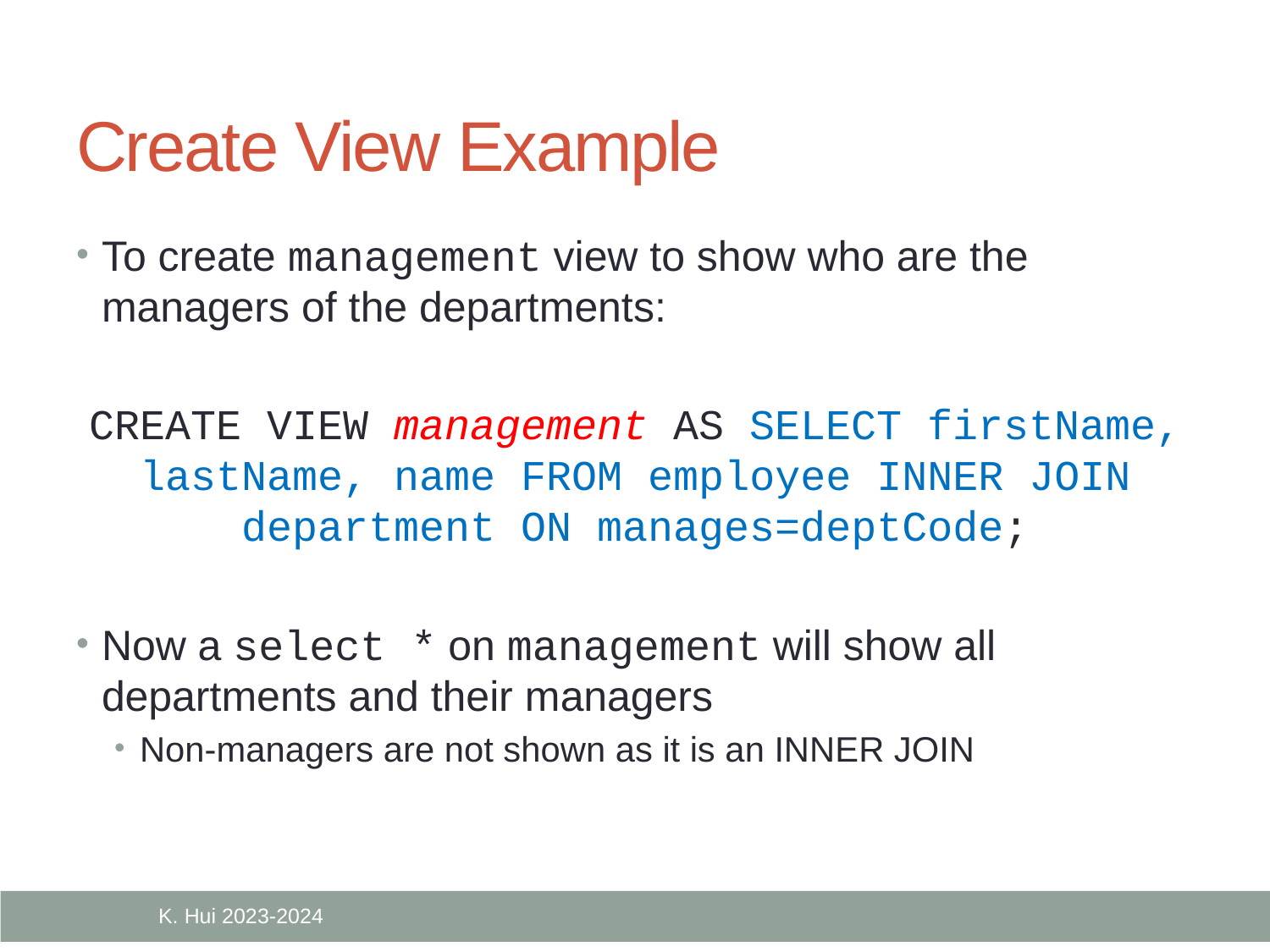

# Create View Example
To create management view to show who are the managers of the departments:

CREATE VIEW management AS SELECT firstName, lastName, name FROM employee INNER JOIN department ON manages=deptCode;

Now a select * on management will show all departments and their managers
Non-managers are not shown as it is an INNER JOIN
K. Hui 2023-2024